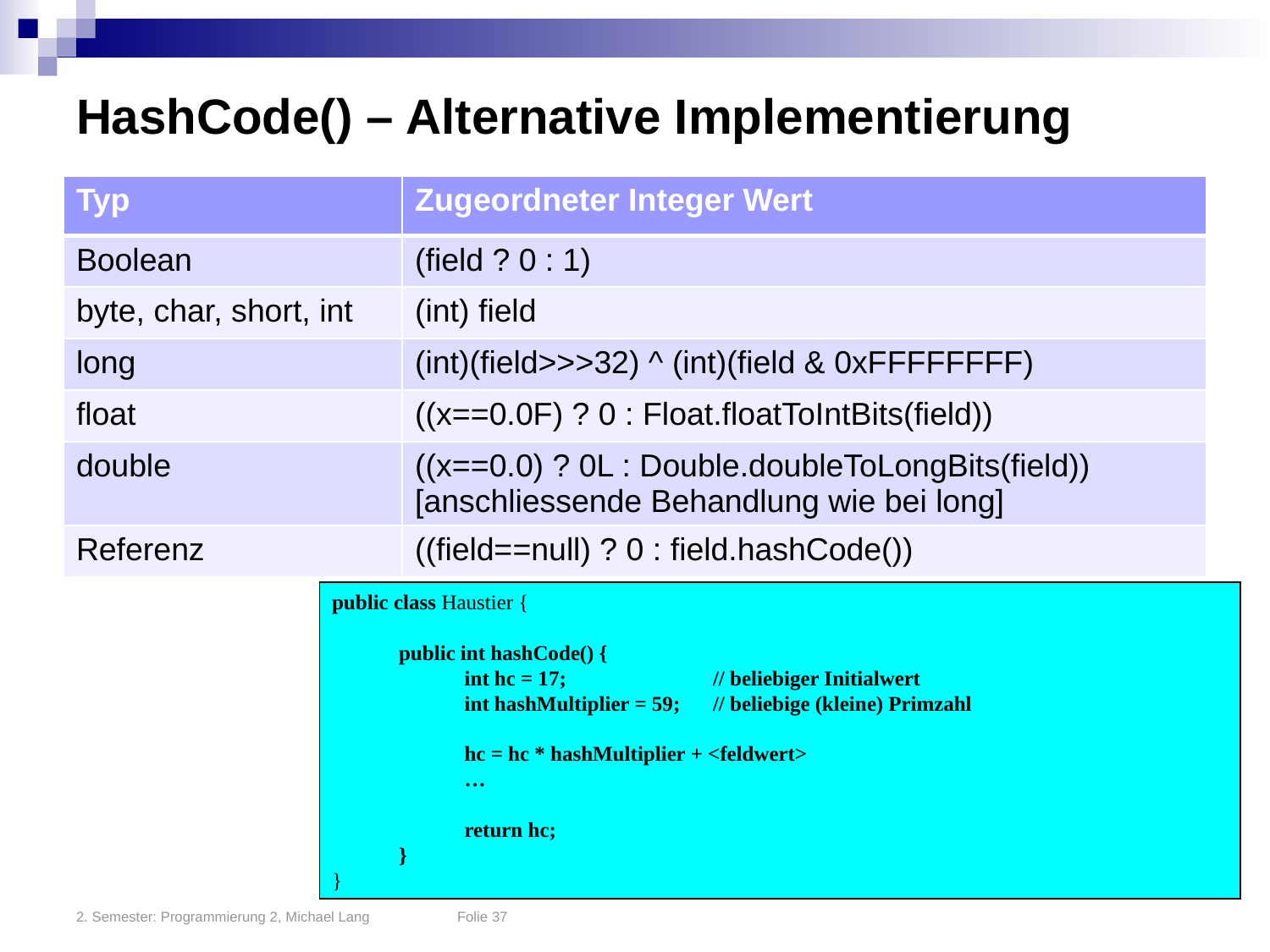

# HashCode() – Alternative Implementierung
| Typ | Zugeordneter Integer Wert |
| --- | --- |
| Boolean | (field ? 0 : 1) |
| byte, char, short, int | (int) field |
| long | (int)(field>>>32) ^ (int)(field & 0xFFFFFFFF) |
| float | ((x==0.0F) ? 0 : Float.floatToIntBits(field)) |
| double | ((x==0.0) ? 0L : Double.doubleToLongBits(field)) [anschliessende Behandlung wie bei long] |
| Referenz | ((field==null) ? 0 : field.hashCode()) |
public class Haustier {

	public int hashCode() {
		int hc = 17;    			// beliebiger Initialwert
		int hashMultiplier = 59;     	// beliebige (kleine) Primzahl

		hc = hc * hashMultiplier + <feldwert>
		…

		return hc;
	}
}
2. Semester: Programmierung 2, Michael Lang	Folie 37